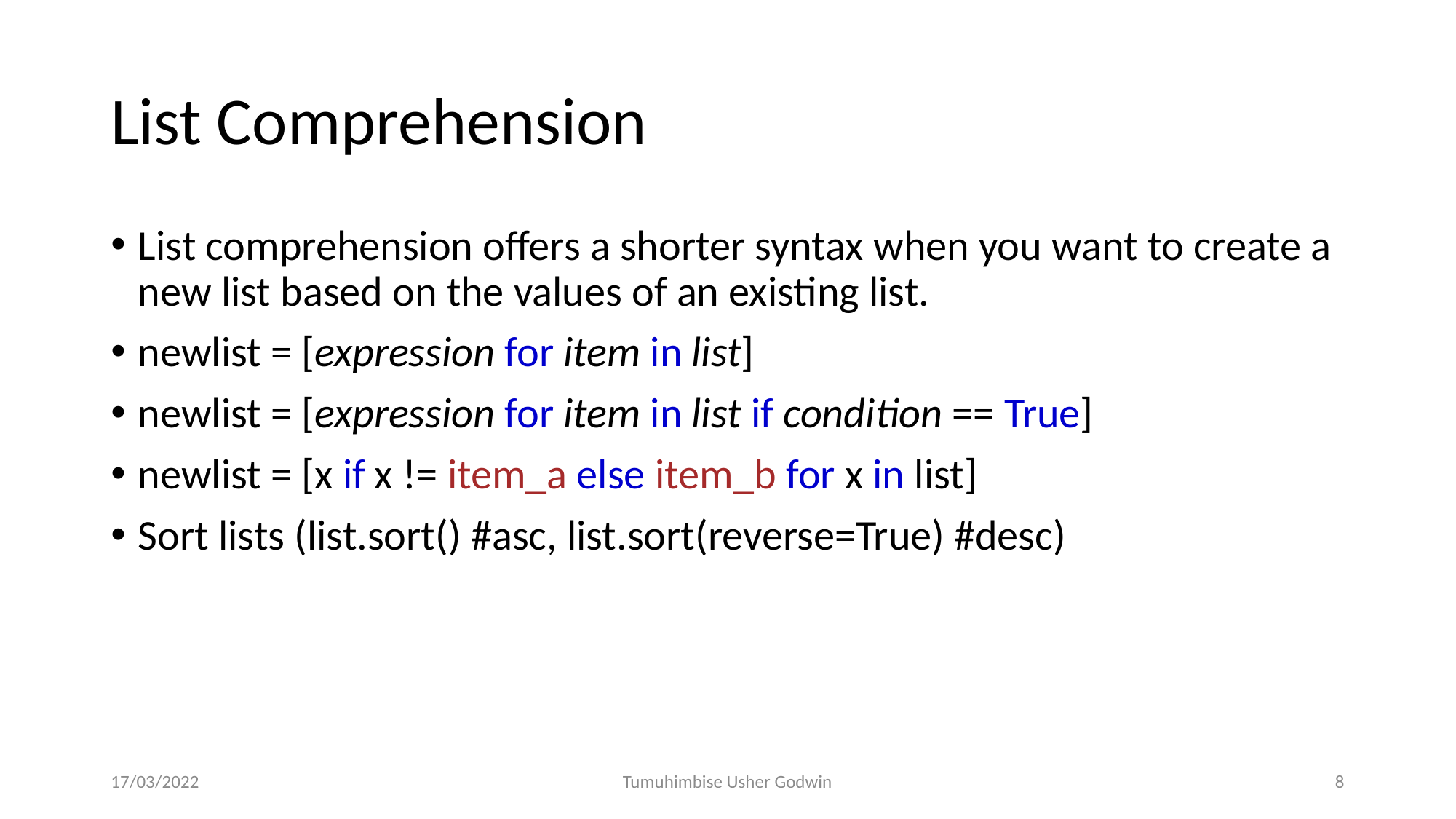

# List Comprehension
List comprehension offers a shorter syntax when you want to create a new list based on the values of an existing list.
newlist = [expression for item in list]
newlist = [expression for item in list if condition == True]
newlist = [x if x != item_a else item_b for x in list]
Sort lists (list.sort() #asc, list.sort(reverse=True) #desc)
17/03/2022
Tumuhimbise Usher Godwin
8